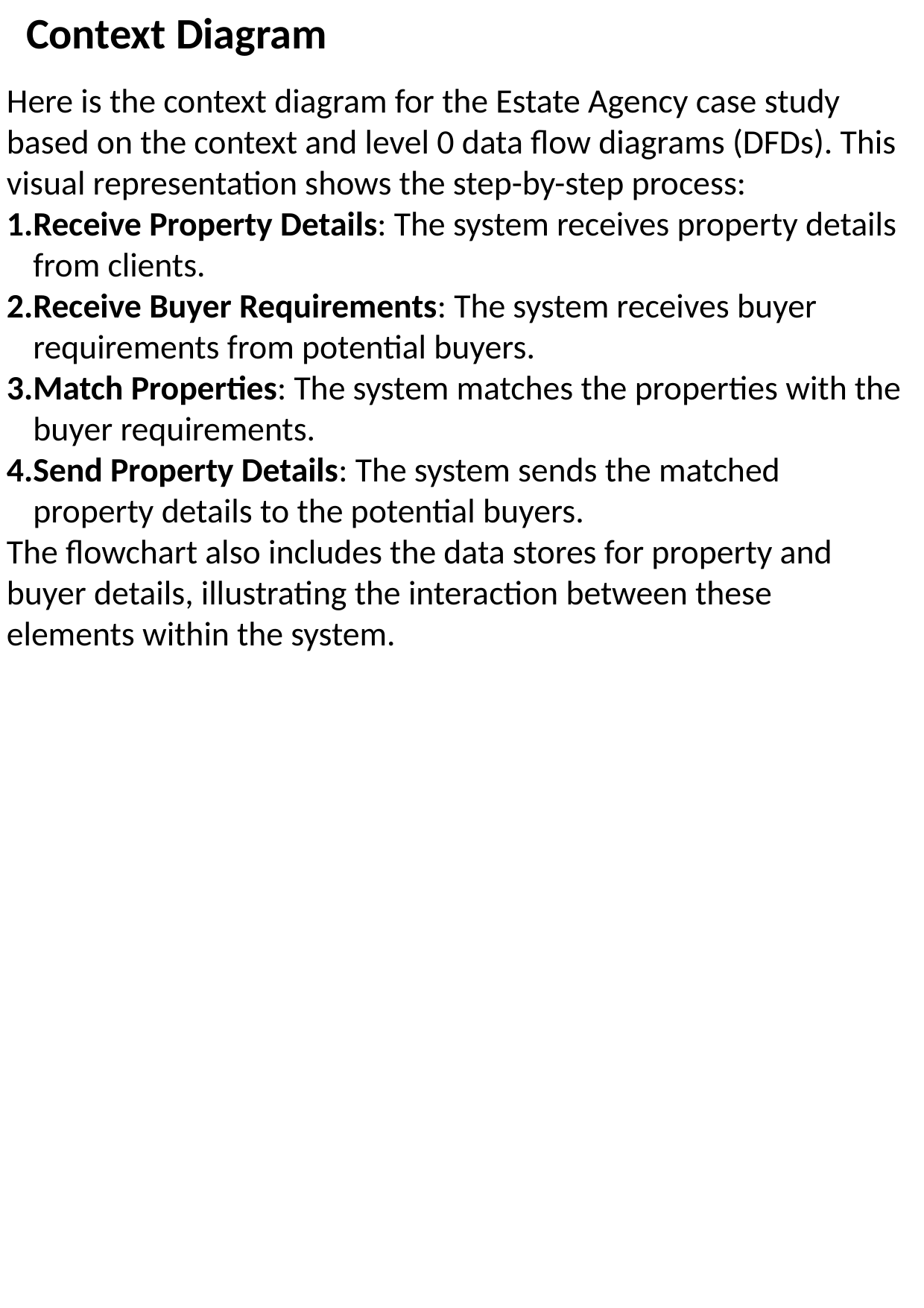

Context Diagram
Here is the context diagram for the Estate Agency case study based on the context and level 0 data flow diagrams (DFDs). This visual representation shows the step-by-step process:
Receive Property Details: The system receives property details from clients.
Receive Buyer Requirements: The system receives buyer requirements from potential buyers.
Match Properties: The system matches the properties with the buyer requirements.
Send Property Details: The system sends the matched property details to the potential buyers.
The flowchart also includes the data stores for property and buyer details, illustrating the interaction between these elements within the system.